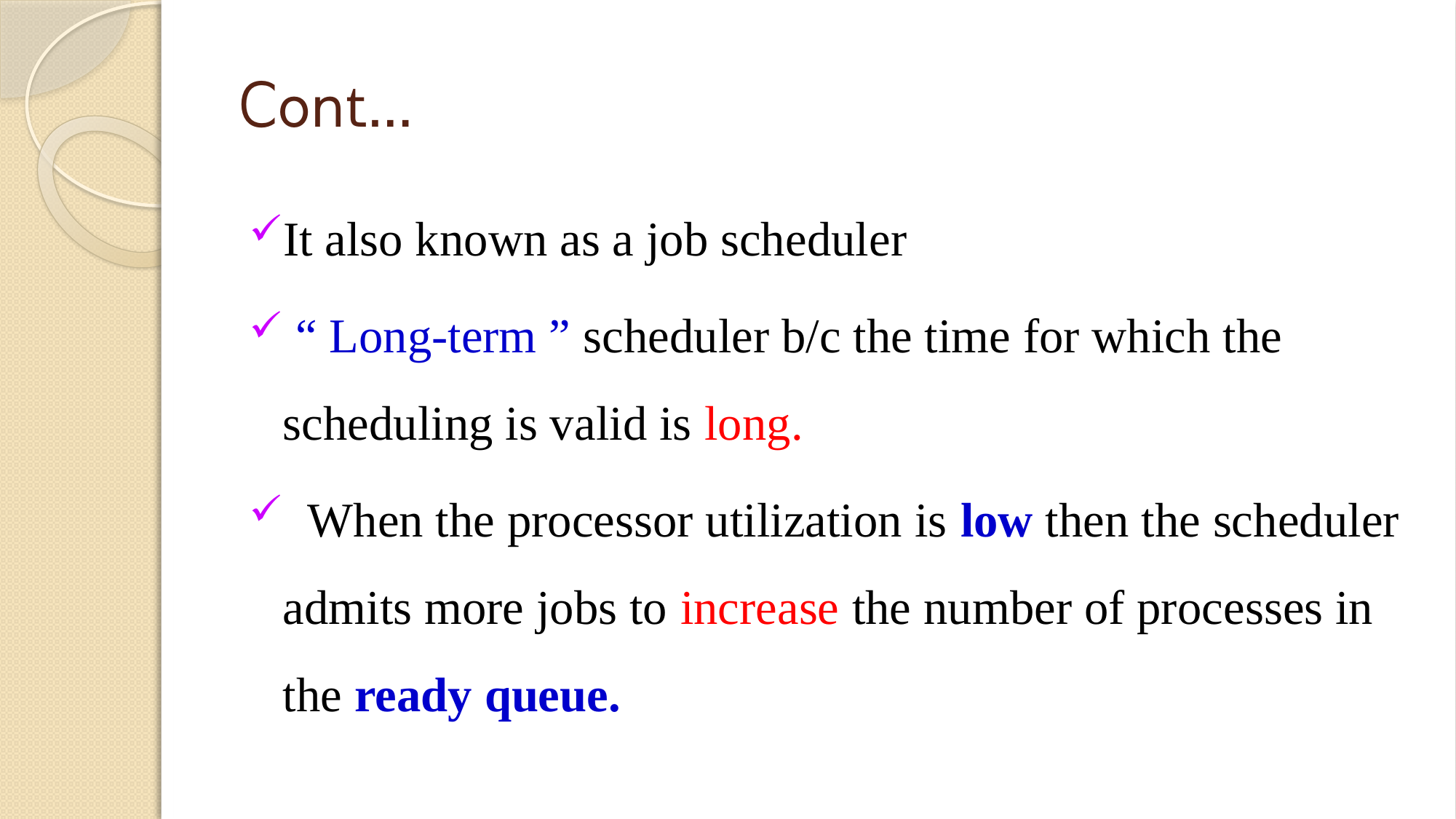

# Cont…
It also known as a job scheduler
 “ Long-term ” scheduler b/c the time for which the scheduling is valid is long.
  When the processor utilization is low then the scheduler admits more jobs to increase the number of processes in the ready queue.